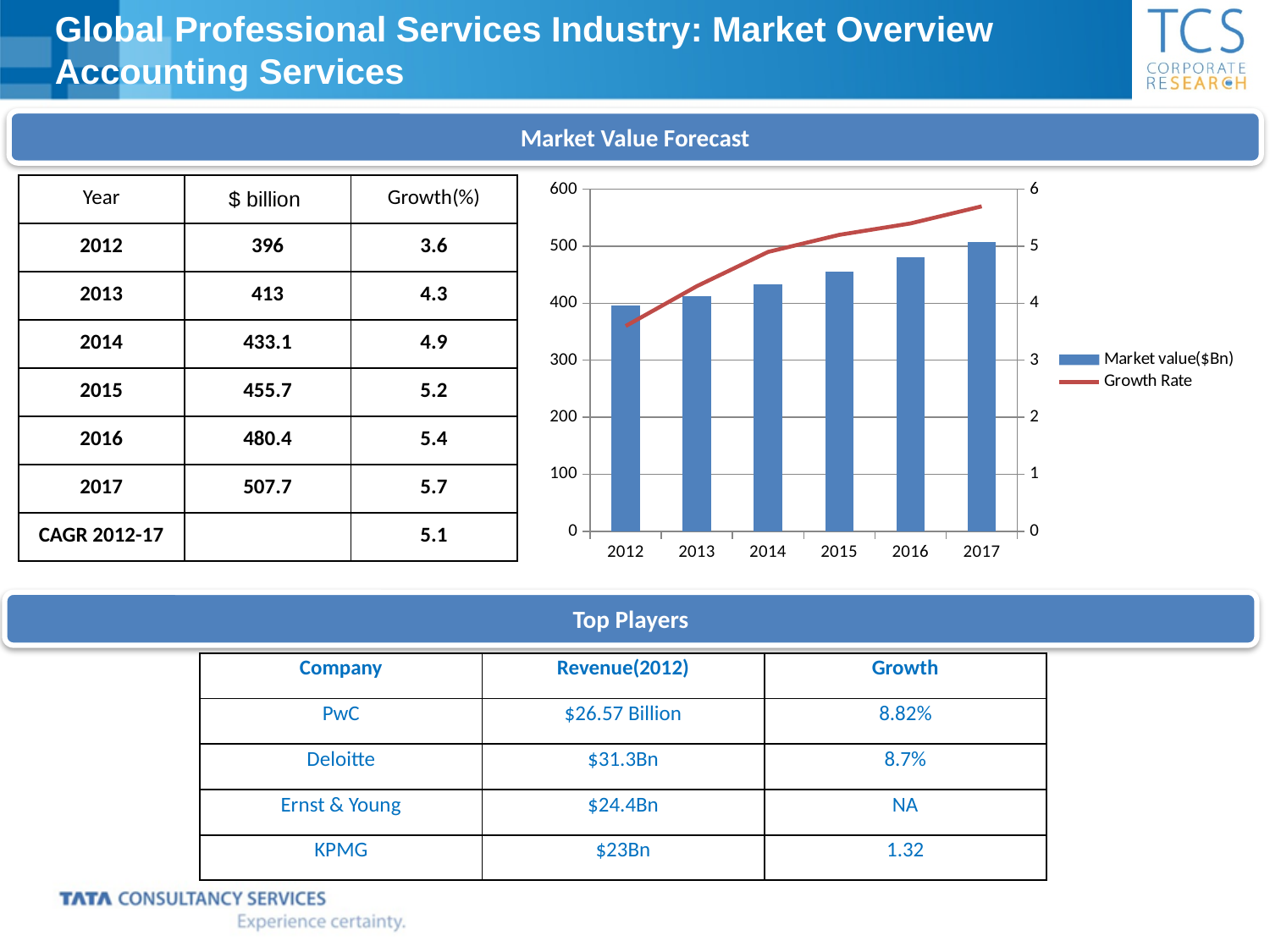

Global Professional Services Industry: Market Overview
Accounting Services
Market Value Forecast

### Chart

| Category | Market value($Bn) | Growth Rate |
|---|---|---|
| 2012 | 396.0 | 3.6 |
| 2013 | 413.0 | 4.3 |
| 2014 | 433.1 | 4.9 |
| 2015 | 455.7 | 5.2 |
| 2016 | 480.4 | 5.4 |
| 2017 | 507.7 | 5.7 |
| Year | $ billion | Growth(%) |
| --- | --- | --- |
| 2012 | 396 | 3.6 |
| 2013 | 413 | 4.3 |
| 2014 | 433.1 | 4.9 |
| 2015 | 455.7 | 5.2 |
| 2016 | 480.4 | 5.4 |
| 2017 | 507.7 | 5.7 |
| CAGR 2012-17 |  | 5.1 |
Top Players
| Company | Revenue(2012) | Growth |
| --- | --- | --- |
| PwC | $26.57 Billion | 8.82% |
| Deloitte | $31.3Bn | 8.7% |
| Ernst & Young | $24.4Bn | NA |
| KPMG | $23Bn | 1.32 |